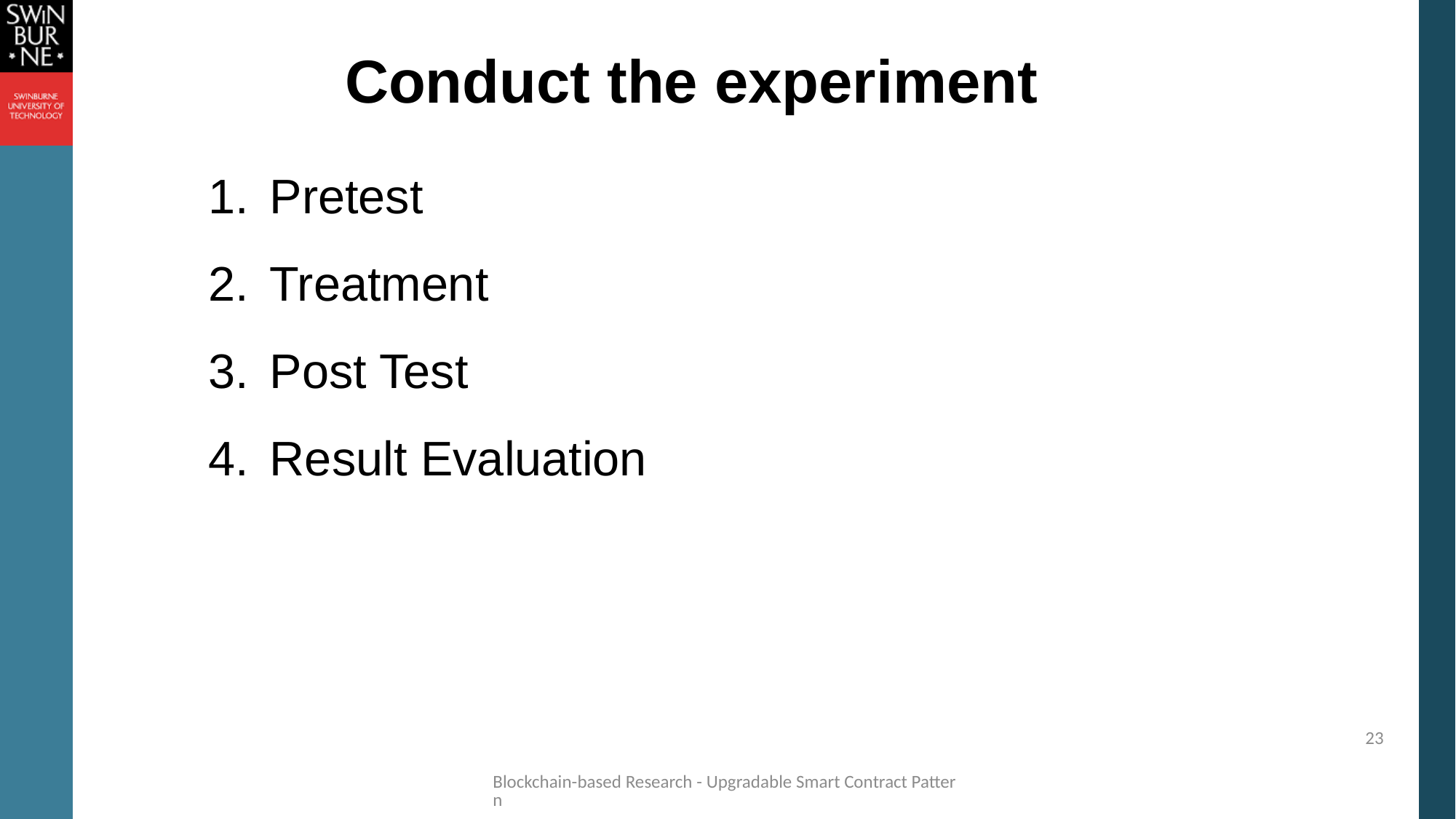

Conduct the experiment
Pretest
Treatment
Post Test
Result Evaluation
23
Blockchain-based Research - Upgradable Smart Contract Pattern